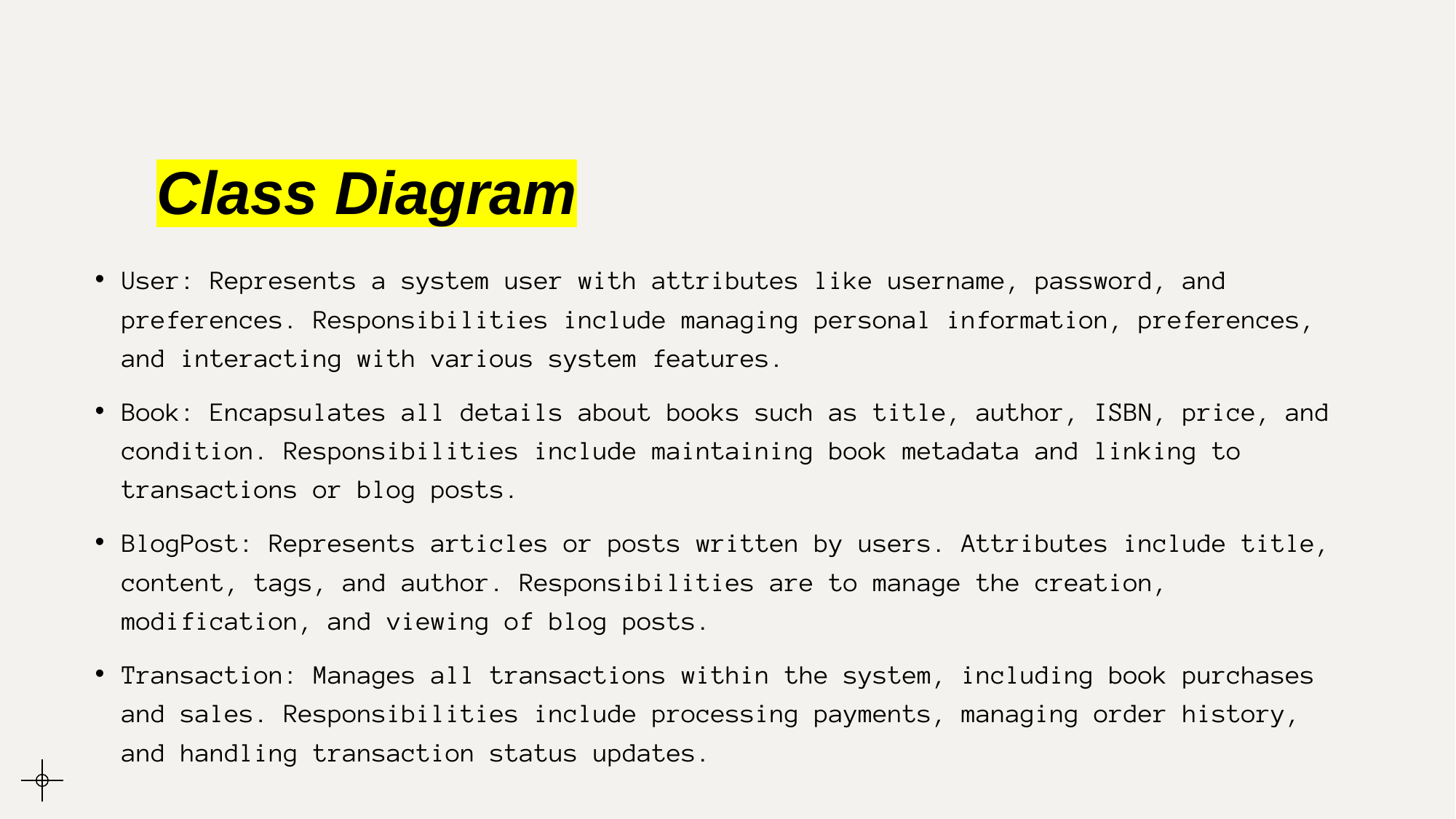

# Class Diagram
User: Represents a system user with attributes like username, password, and preferences. Responsibilities include managing personal information, preferences, and interacting with various system features.
Book: Encapsulates all details about books such as title, author, ISBN, price, and condition. Responsibilities include maintaining book metadata and linking to transactions or blog posts.
BlogPost: Represents articles or posts written by users. Attributes include title, content, tags, and author. Responsibilities are to manage the creation, modification, and viewing of blog posts.
Transaction: Manages all transactions within the system, including book purchases and sales. Responsibilities include processing payments, managing order history, and handling transaction status updates.